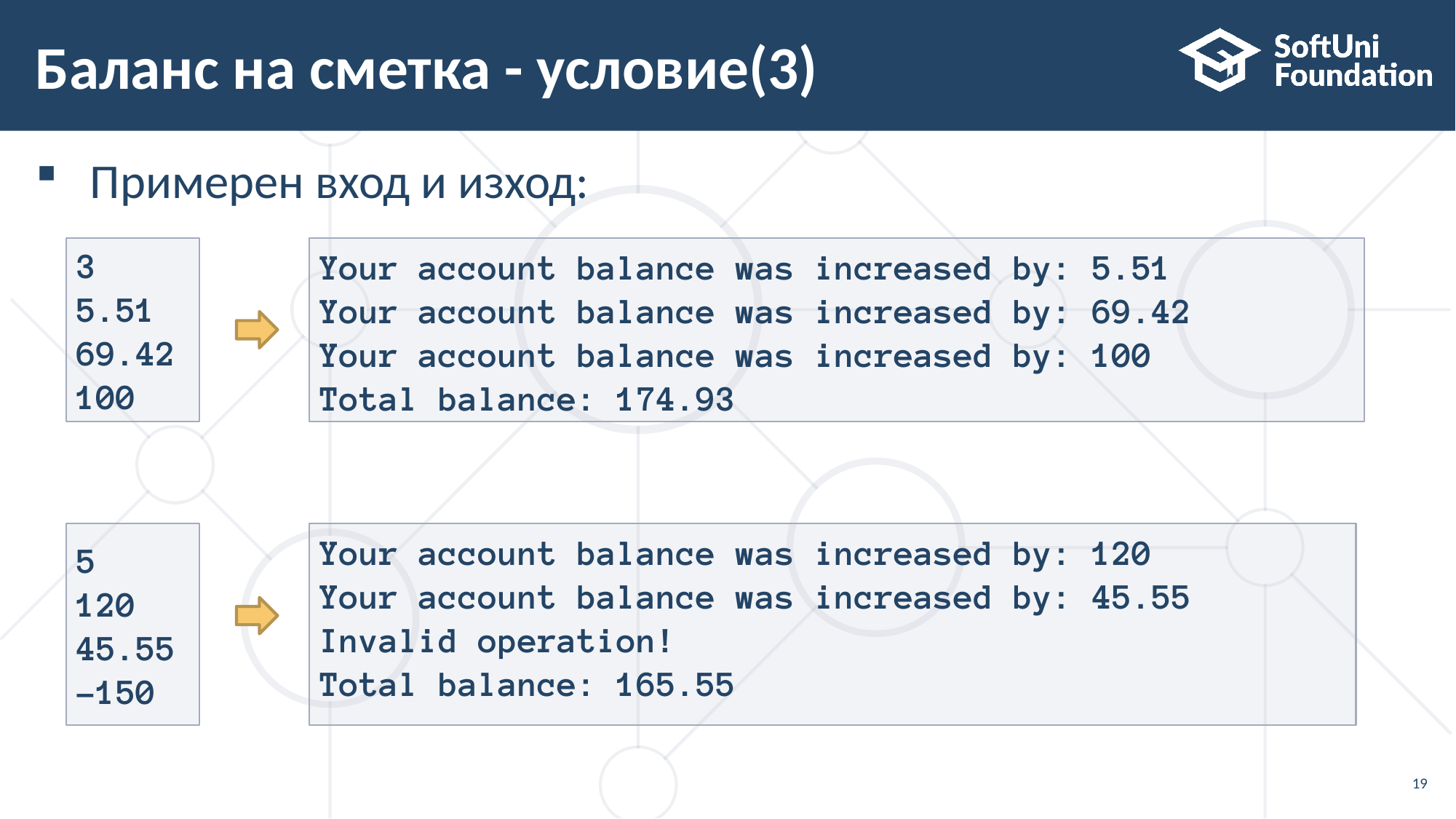

# Баланс на сметка - условие(3)
Примерен вход и изход:

3
5.51
69.42
100
Your account balance was increased by: 5.51
Your account balance was increased by: 69.42
Your account balance was increased by: 100
Total balance: 174.93

5
120
45.55
-150
Your account balance was increased by: 120
Your account balance was increased by: 45.55
Invalid operation!
Total balance: 165.55

19